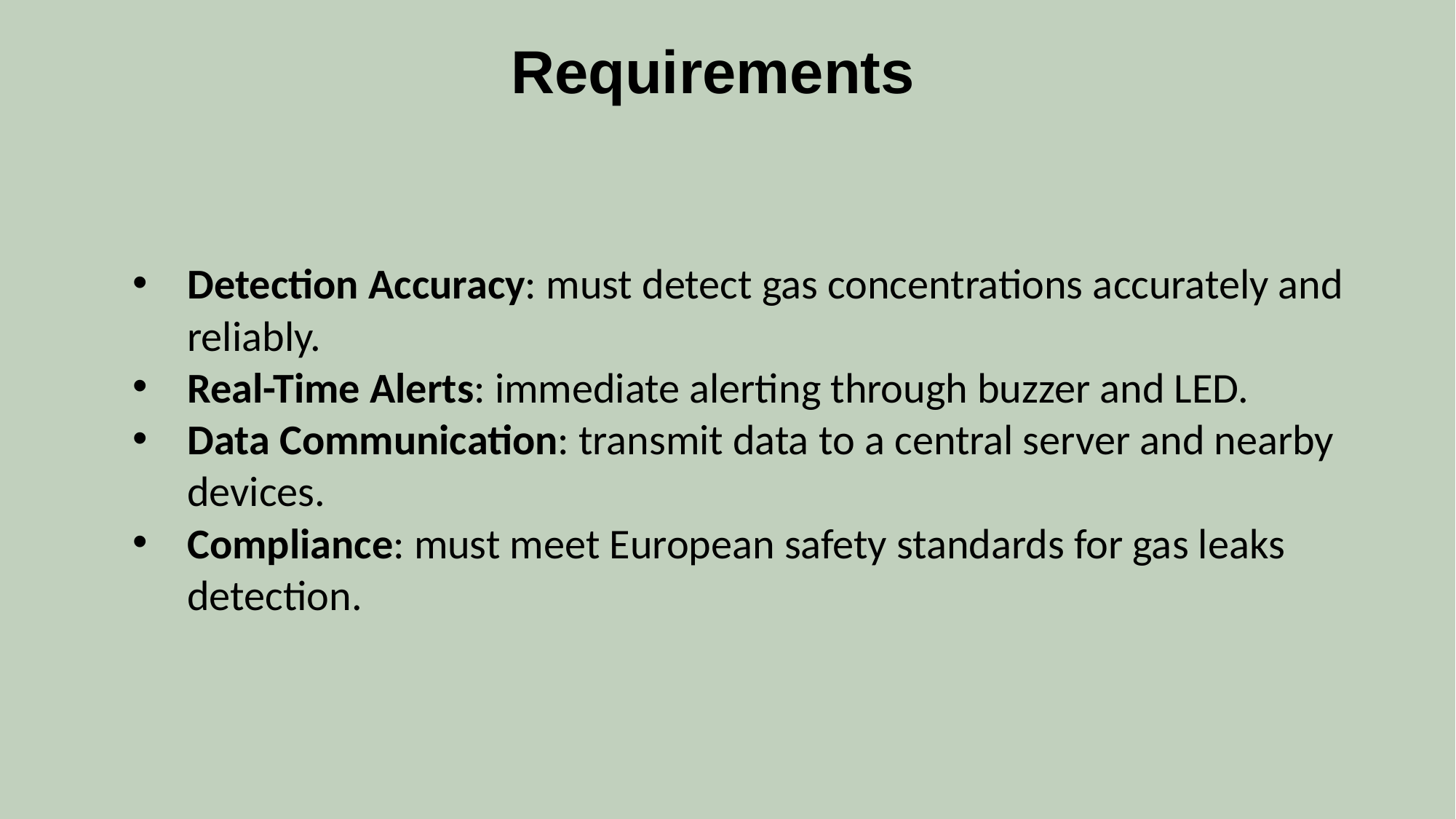

Requirements
Detection Accuracy: must detect gas concentrations accurately and reliably.
Real-Time Alerts: immediate alerting through buzzer and LED.
Data Communication: transmit data to a central server and nearby devices.
Compliance: must meet European safety standards for gas leaks detection.